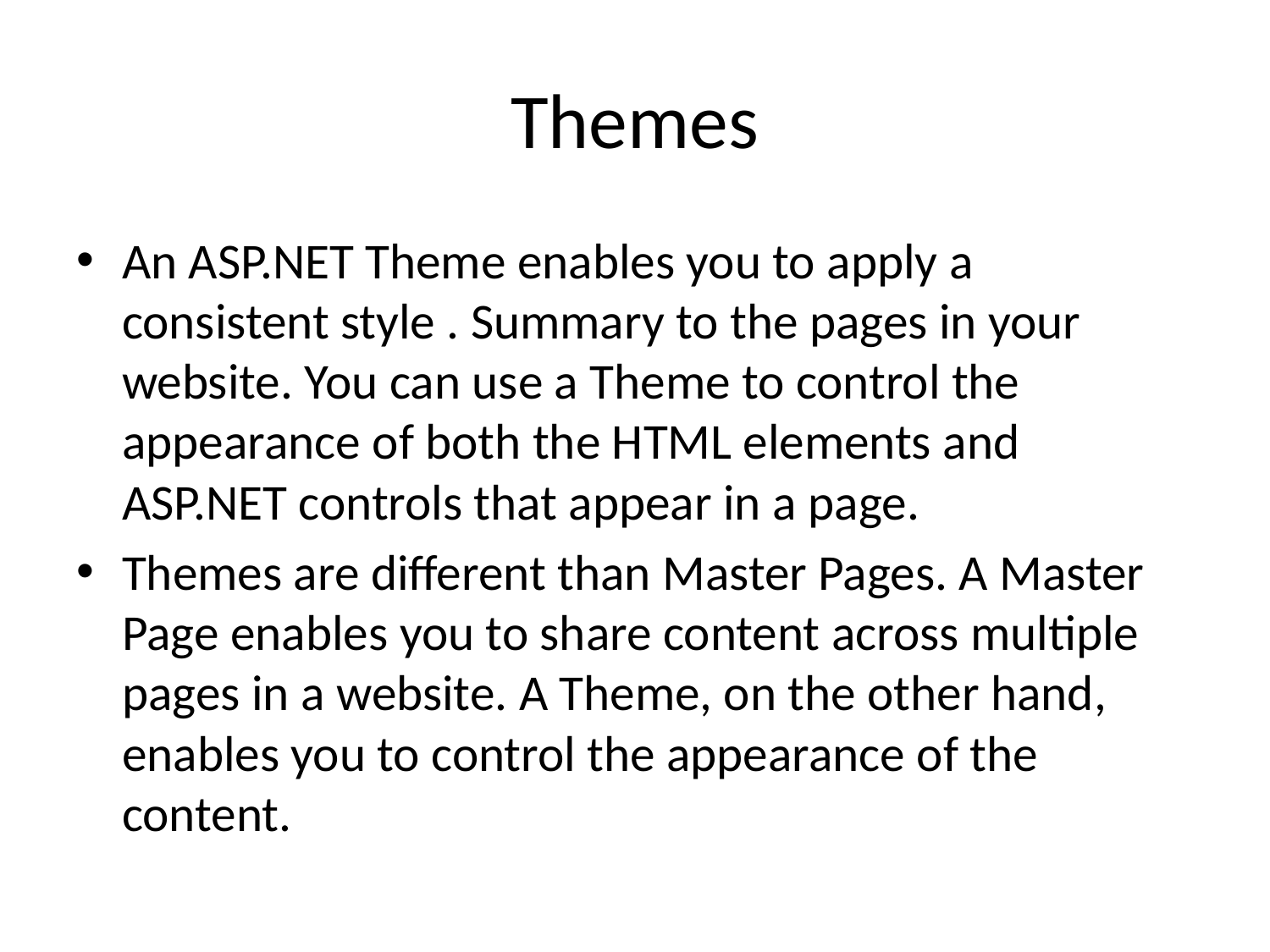

# Themes
An ASP.NET Theme enables you to apply a consistent style . Summary to the pages in your website. You can use a Theme to control the appearance of both the HTML elements and ASP.NET controls that appear in a page.
Themes are different than Master Pages. A Master Page enables you to share content across multiple pages in a website. A Theme, on the other hand, enables you to control the appearance of the content.